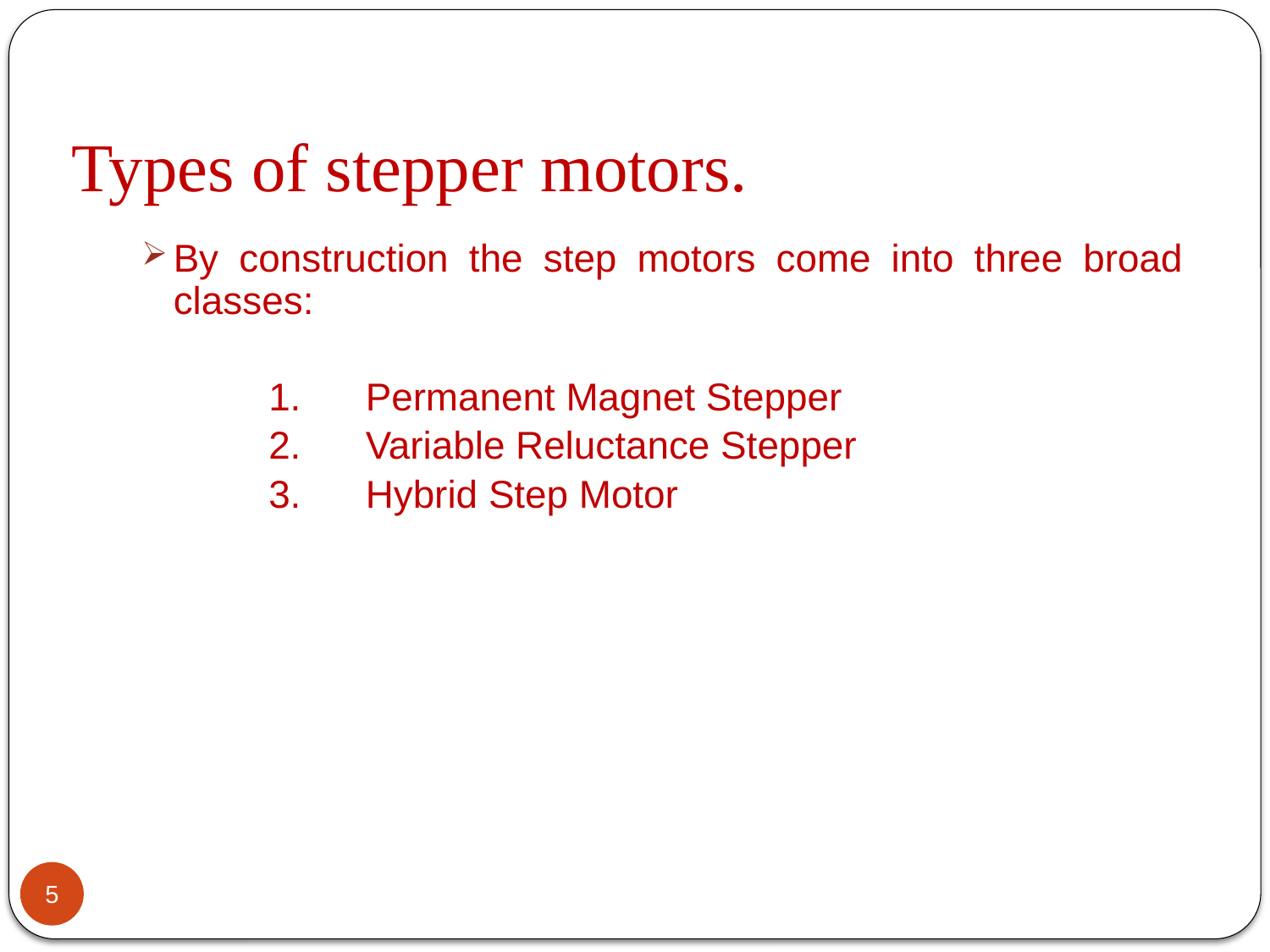

# Types of stepper motors.
By construction the step motors come into three broad classes:

	1.      Permanent Magnet Stepper
	2.      Variable Reluctance Stepper
	3.      Hybrid Step Motor

5